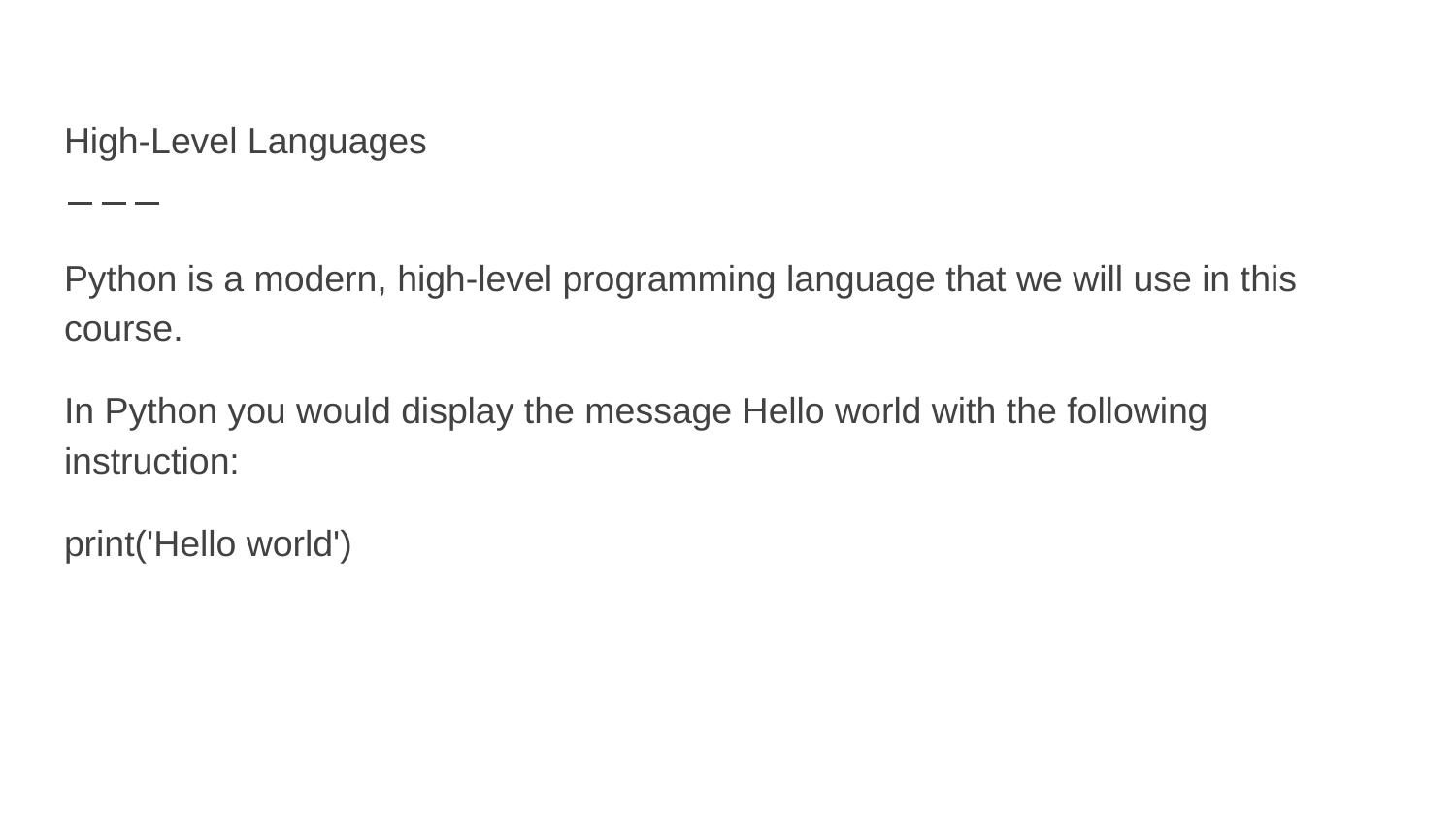

# High-Level Languages
Python is a modern, high-level programming language that we will use in this course.
In Python you would display the message Hello world with the following instruction:
print('Hello world')